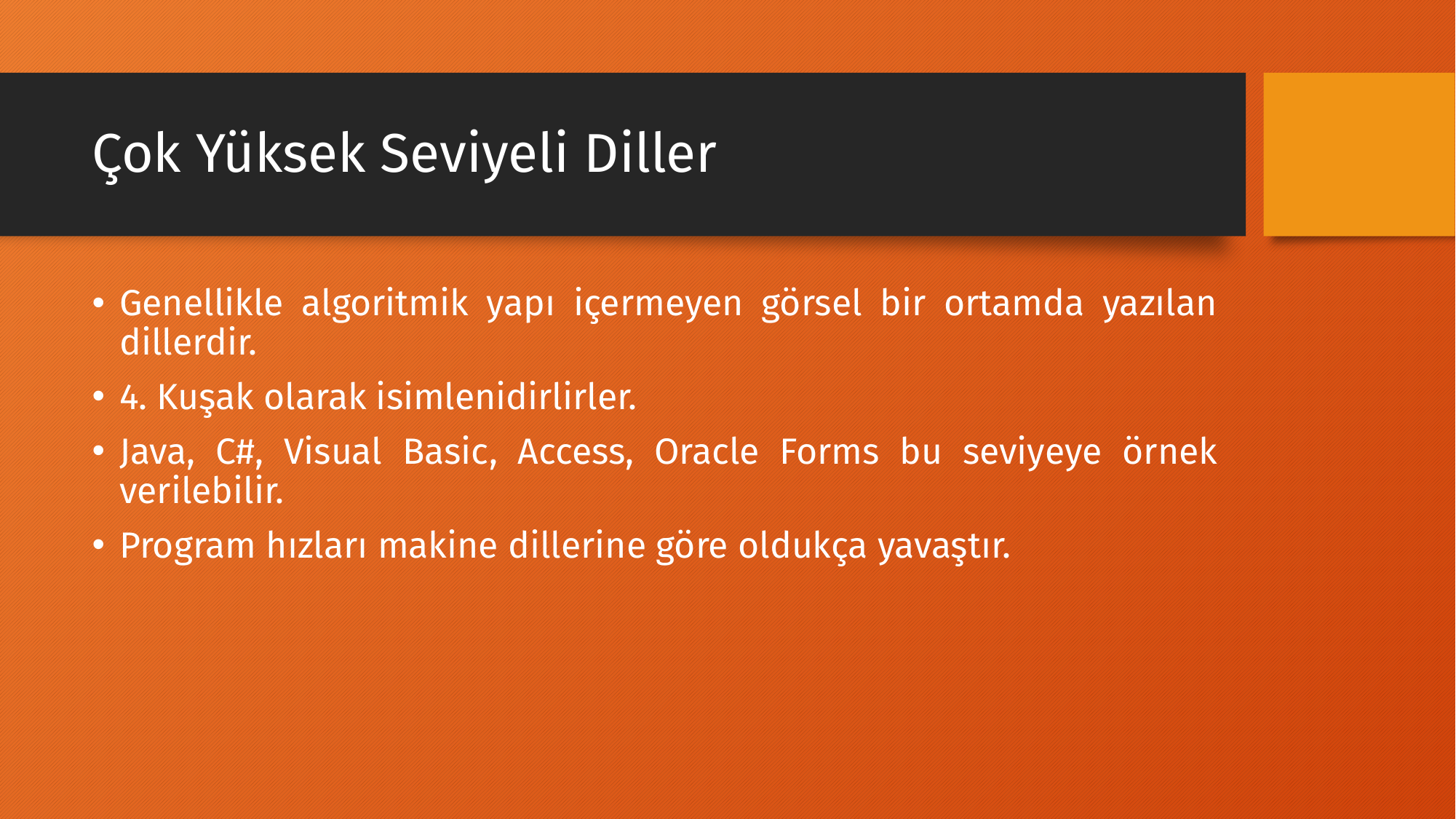

# Çok Yüksek Seviyeli Diller
Genellikle algoritmik yapı içermeyen görsel bir ortamda yazılan dillerdir.
4. Kuşak olarak isimlenidirlirler.
Java, C#, Visual Basic, Access, Oracle Forms bu seviyeye örnek verilebilir.
Program hızları makine dillerine göre oldukça yavaştır.